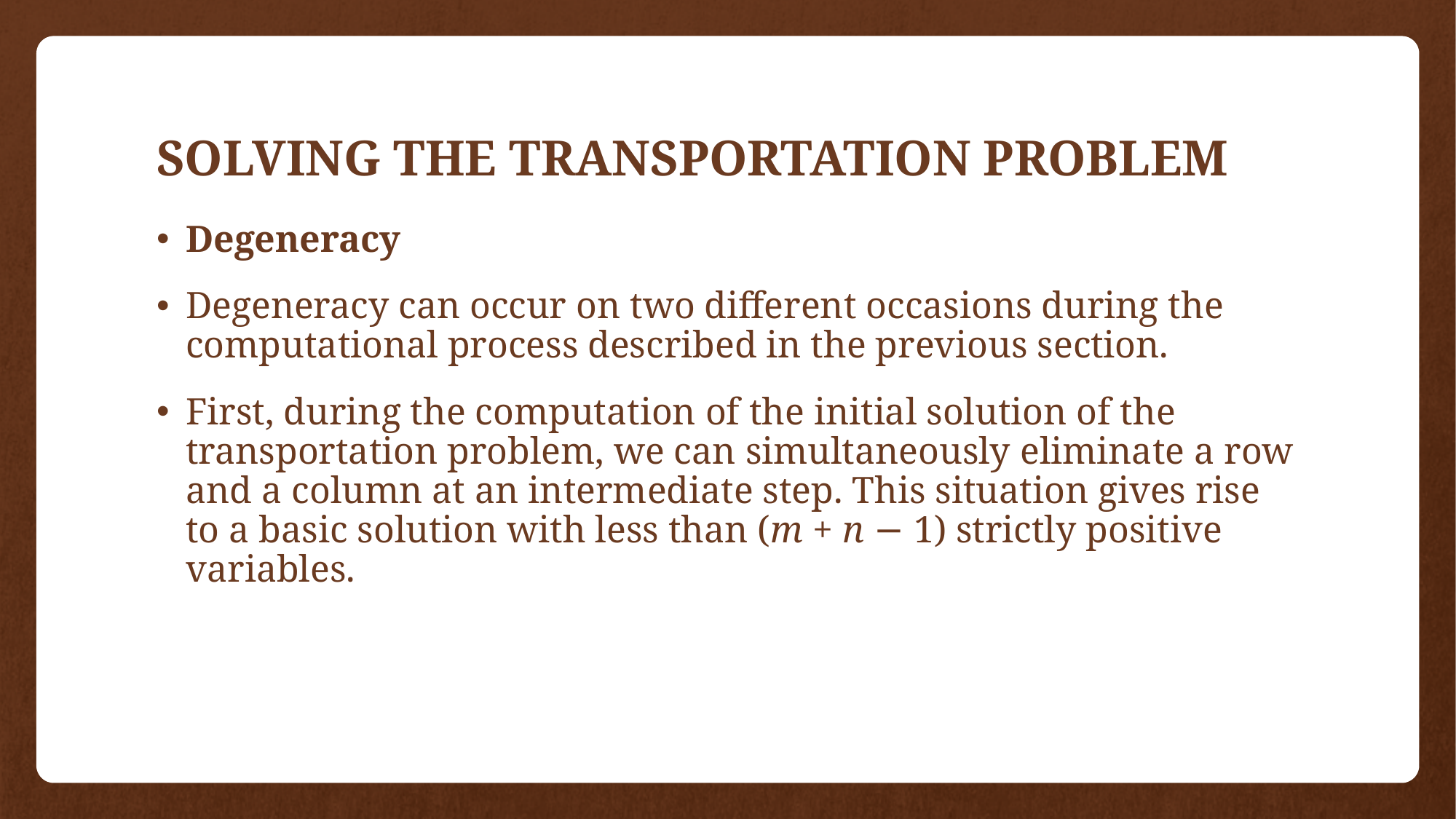

# SOLVING THE TRANSPORTATION PROBLEM
Degeneracy
Degeneracy can occur on two different occasions during the computational process described in the previous section.
First, during the computation of the initial solution of the transportation problem, we can simultaneously eliminate a row and a column at an intermediate step. This situation gives rise to a basic solution with less than (m + n − 1) strictly positive variables.